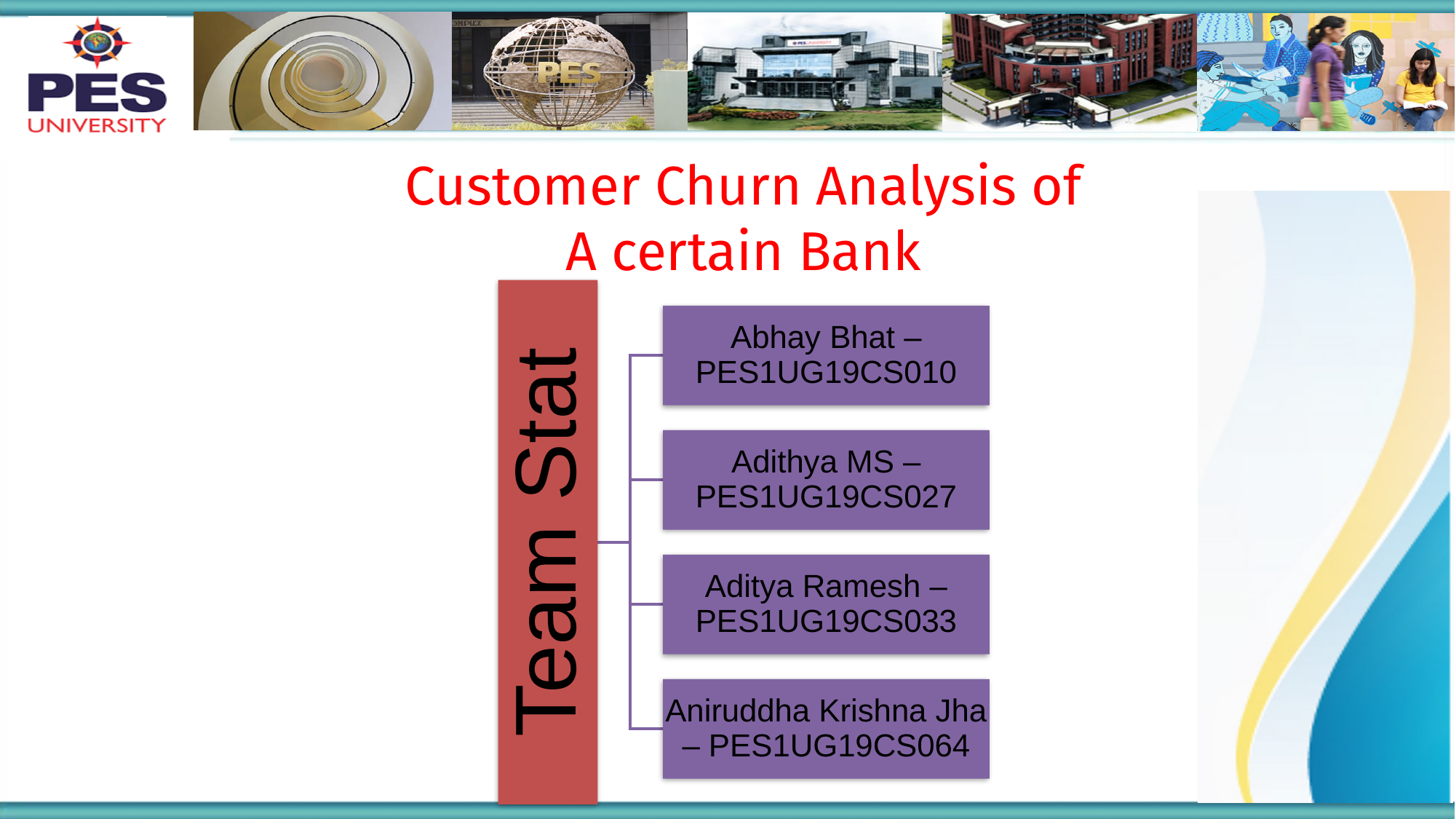

Customer Churn Analysis of A certain Bank

Team Stat
Abhay Bhat – PES1UG19CS010
Adithya MS – PES1UG19CS027
Aditya Ramesh – PES1UG19CS033
Aniruddha Krishna Jha – PES1UG19CS064